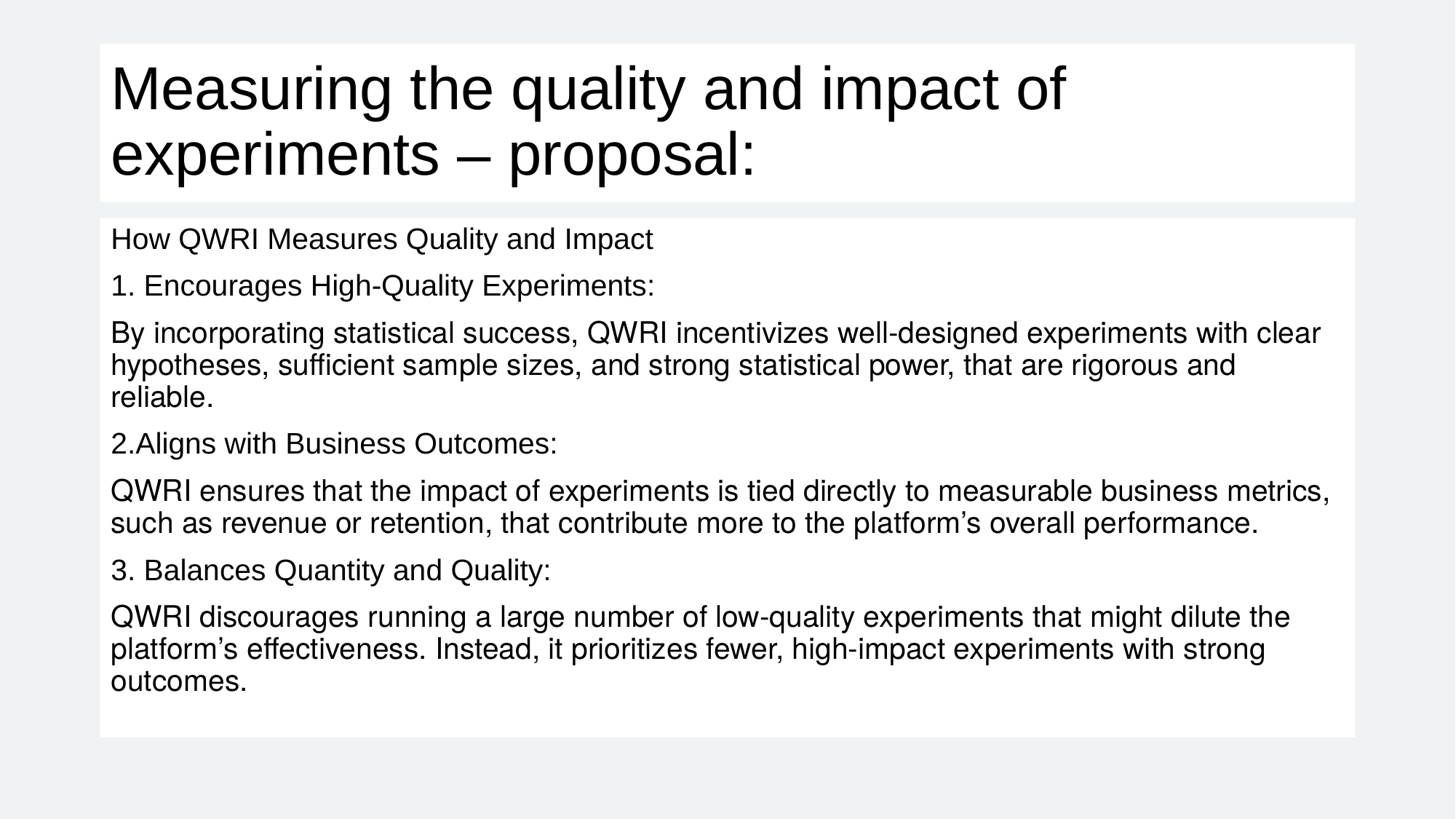

# Measuring the quality and impact of experiments – proposal:
How QWRI Measures Quality and Impact
1. Encourages High-Quality Experiments:
By incorporating statistical success, QWRI incentivizes well-designed experiments with clear hypotheses, sufficient sample sizes, and strong statistical power, that are rigorous and reliable.
2.Aligns with Business Outcomes:
QWRI ensures that the impact of experiments is tied directly to measurable business metrics, such as revenue or retention, that contribute more to the platform’s overall performance.
3. Balances Quantity and Quality:
QWRI discourages running a large number of low-quality experiments that might dilute the platform’s effectiveness. Instead, it prioritizes fewer, high-impact experiments with strong outcomes.